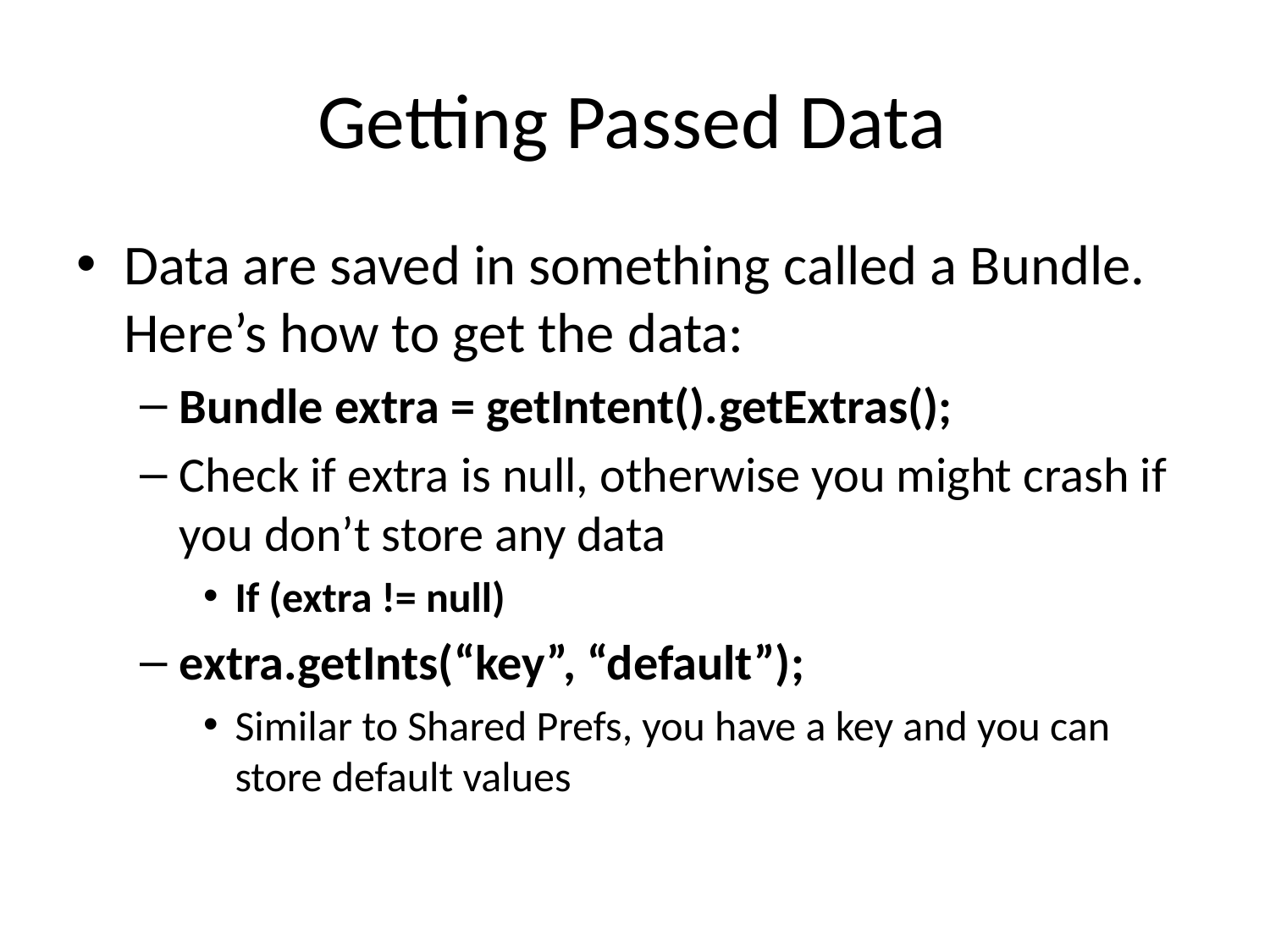

# Getting Passed Data
Data are saved in something called a Bundle. Here’s how to get the data:
Bundle extra = getIntent().getExtras();
Check if extra is null, otherwise you might crash if you don’t store any data
If (extra != null)
extra.getInts(“key”, “default”);
Similar to Shared Prefs, you have a key and you can store default values